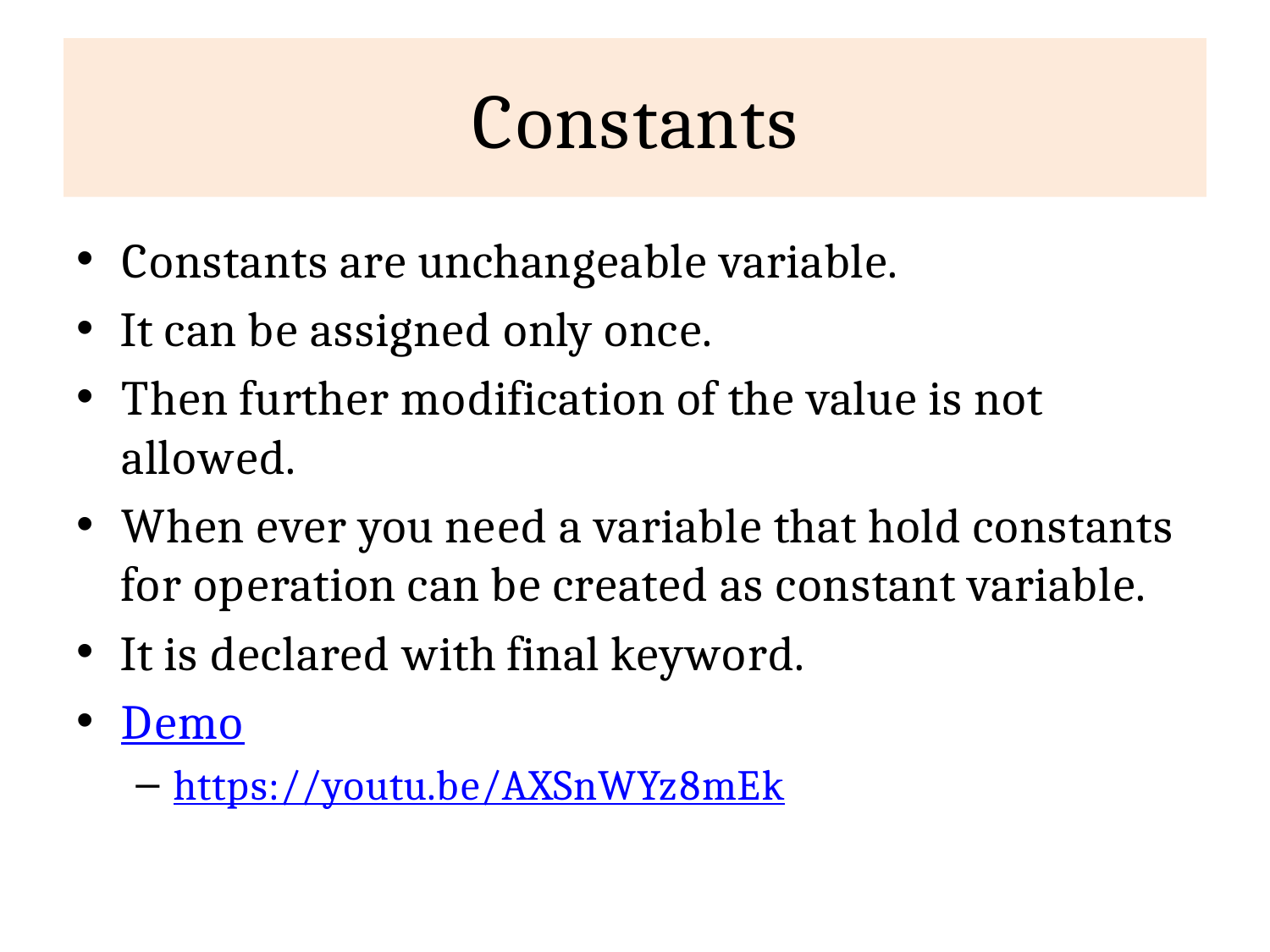

# Constants
Constants are unchangeable variable.
It can be assigned only once.
Then further modification of the value is not allowed.
When ever you need a variable that hold constants for operation can be created as constant variable.
It is declared with final keyword.
Demo
https://youtu.be/AXSnWYz8mEk